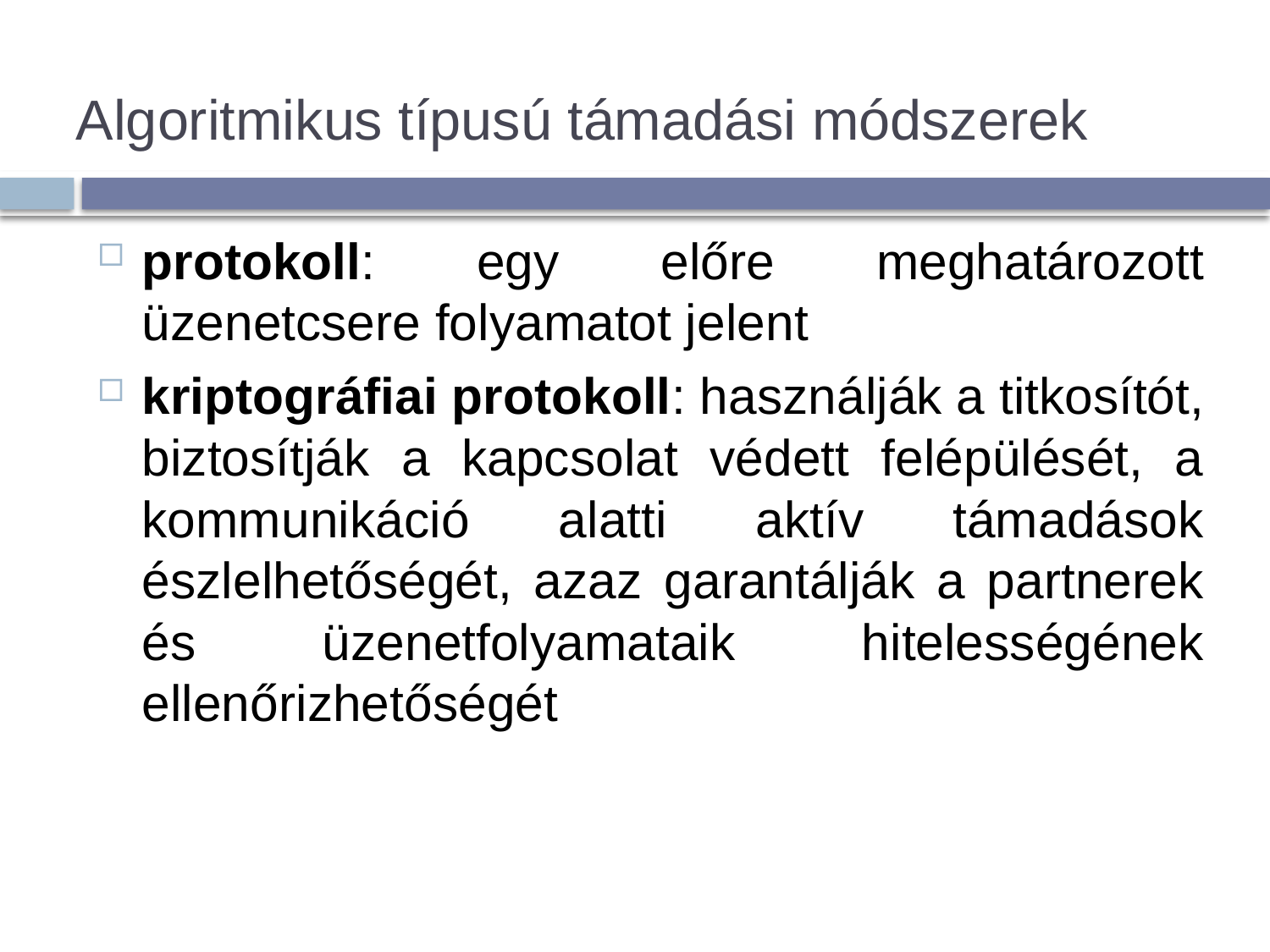

# Algoritmikus típusú támadási módszerek
protokoll: egy előre meghatározott üzenetcsere folyamatot jelent
kriptográfiai protokoll: használják a titkosítót, biztosítják a kapcsolat védett felépülését, a kommunikáció alatti aktív támadások észlelhetőségét, azaz garantálják a partnerek és üzenetfolyamataik hitelességének ellenőrizhetőségét